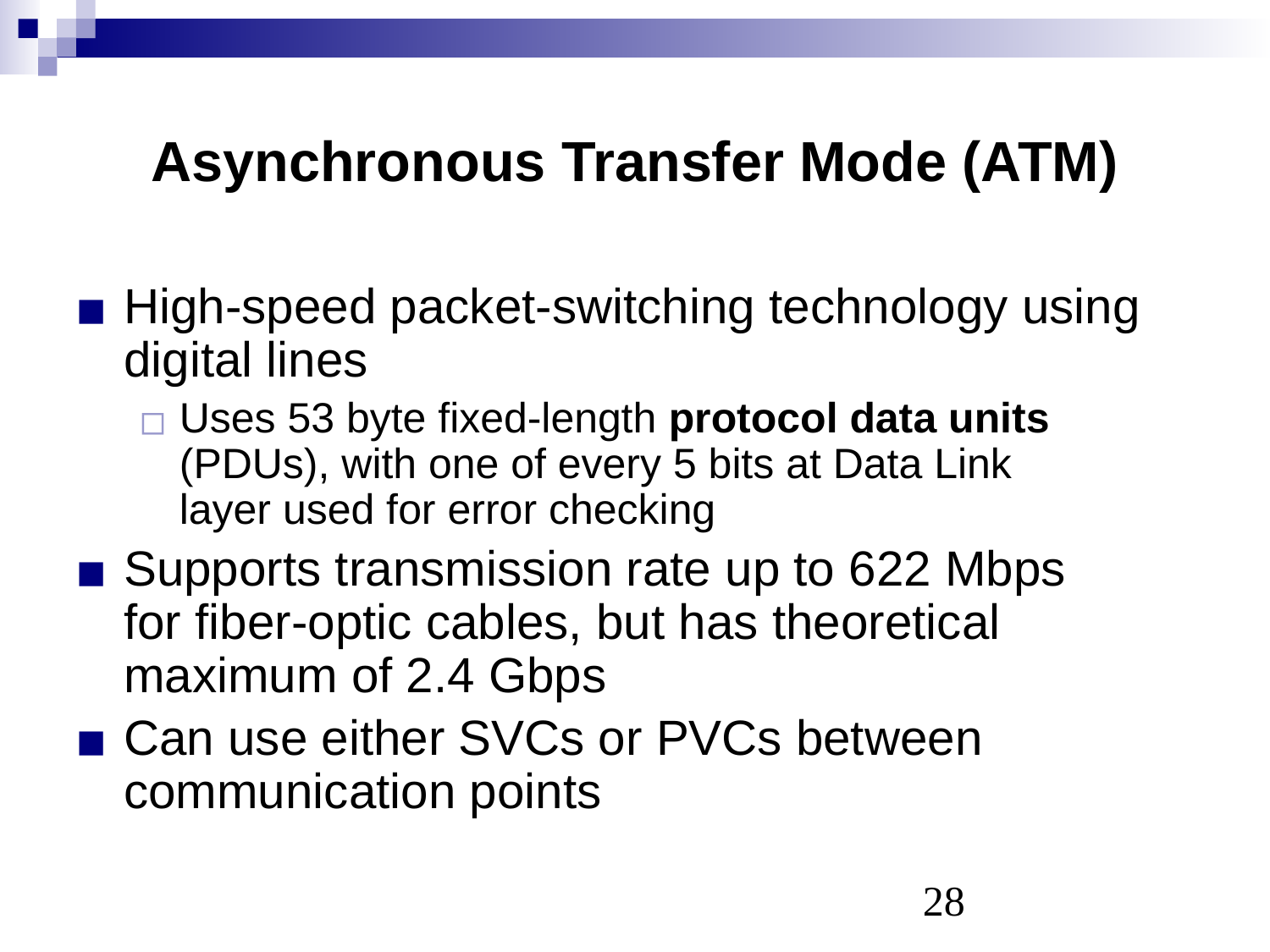

# Asynchronous Transfer Mode (ATM)
High-speed packet-switching technology using digital lines
Uses 53 byte fixed-length protocol data units (PDUs), with one of every 5 bits at Data Link
layer used for error checking
Supports transmission rate up to 622 Mbps
for fiber-optic cables, but has theoretical maximum of 2.4 Gbps
Can use either SVCs or PVCs between communication points
28